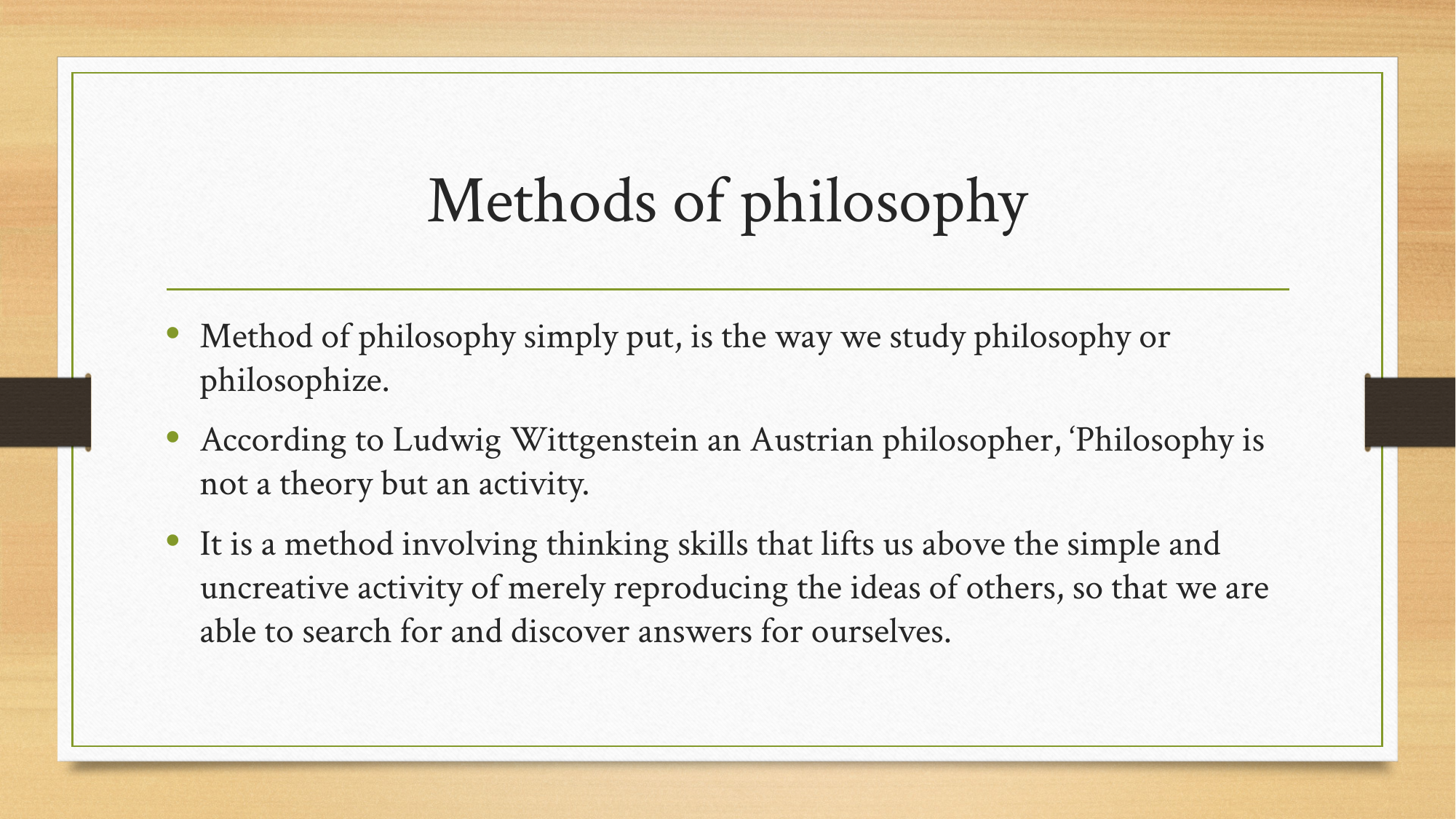

# Methods of philosophy
Method of philosophy simply put, is the way we study philosophy or philosophize.
According to Ludwig Wittgenstein an Austrian philosopher, ‘Philosophy is not a theory but an activity.
It is a method involving thinking skills that lifts us above the simple and   uncreative activity of merely reproducing the ideas of others, so that we are able to search for and discover answers for ourselves.